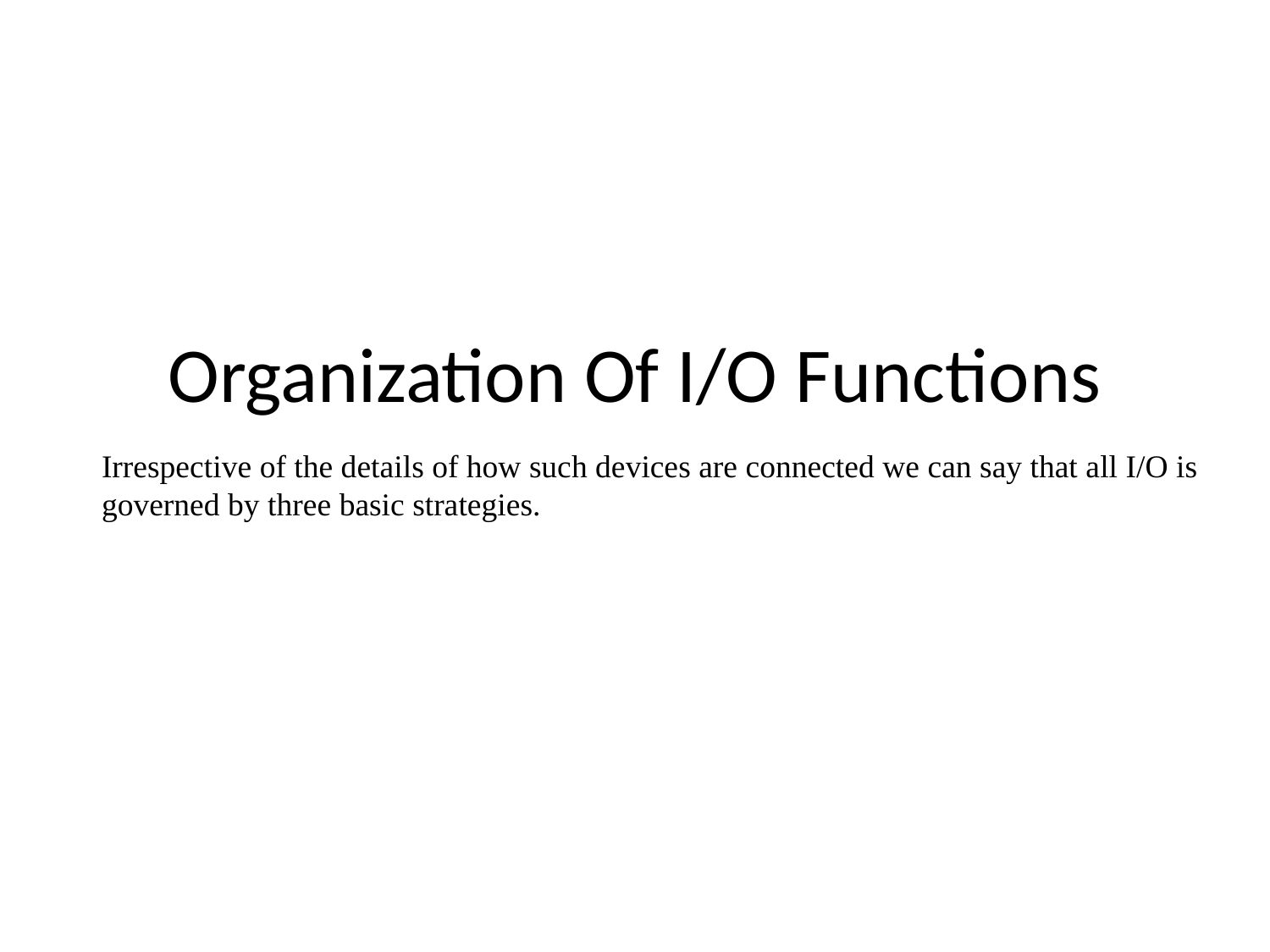

# Organization Of I/O Functions
Irrespective of the details of how such devices are connected we can say that all I/O is governed by three basic strategies.